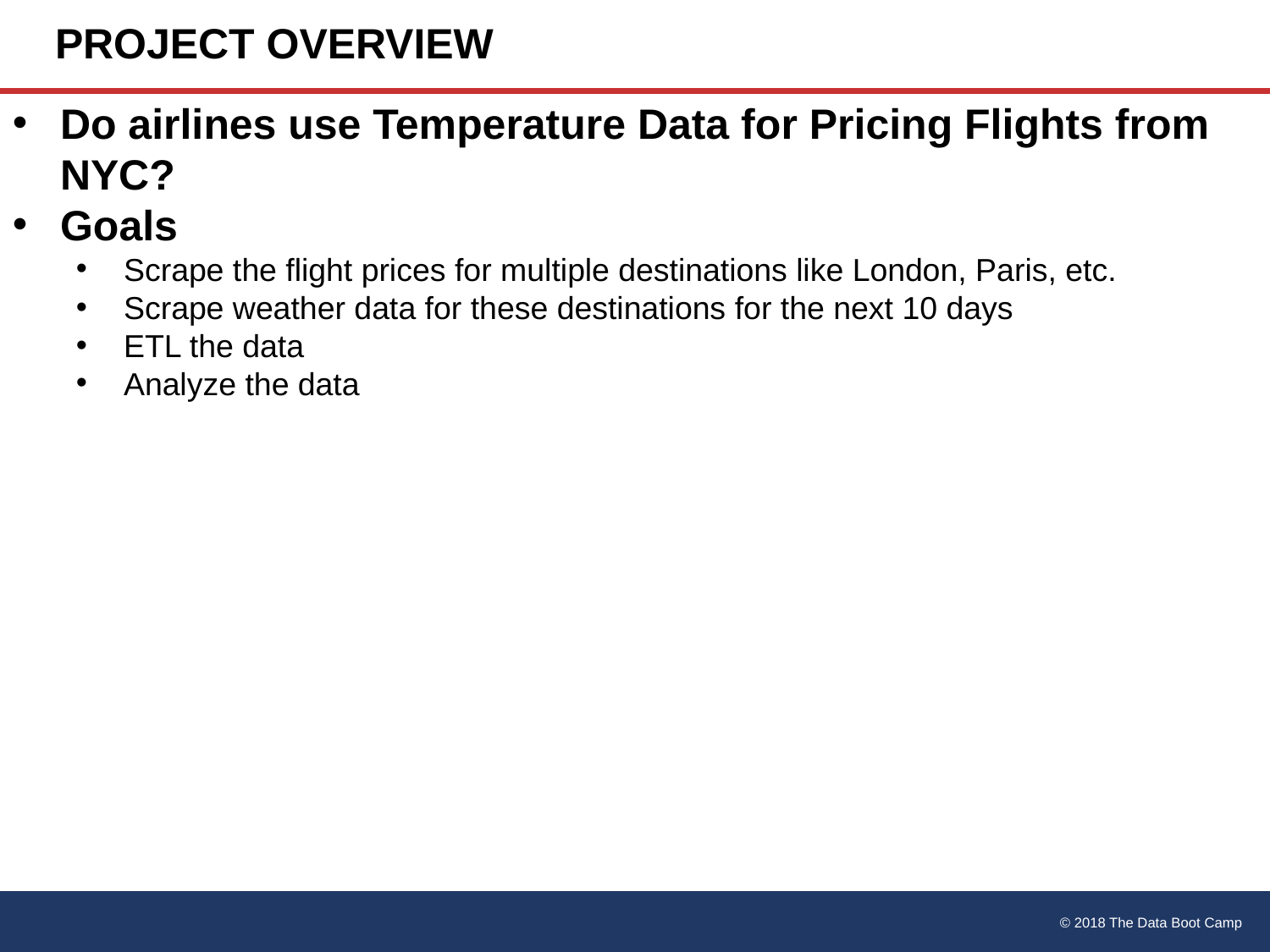

# PROJECT OVERVIEW
Do airlines use Temperature Data for Pricing Flights from NYC?
Goals
Scrape the flight prices for multiple destinations like London, Paris, etc.
Scrape weather data for these destinations for the next 10 days
ETL the data
Analyze the data